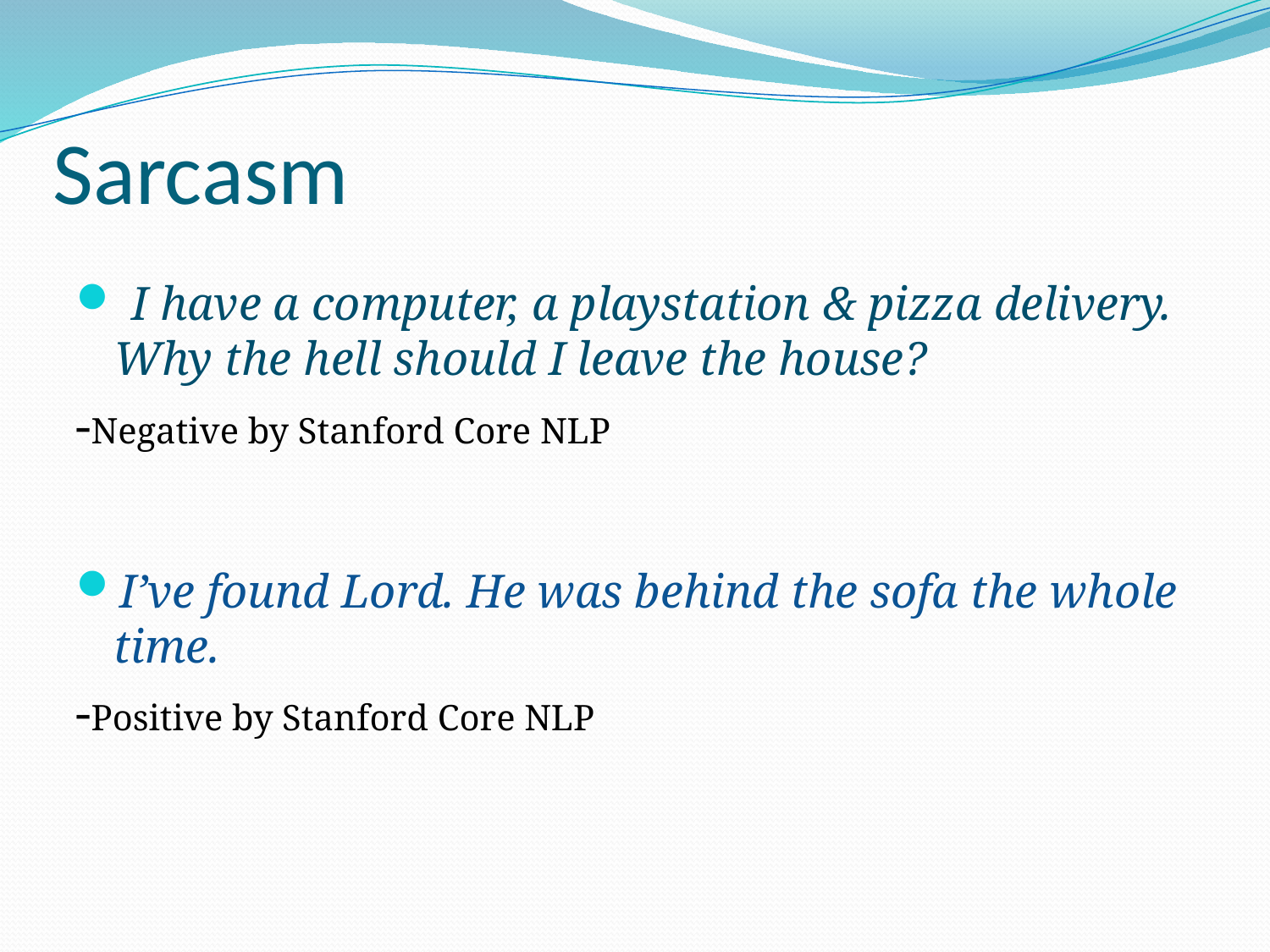

# Sarcasm
 I have a computer, a playstation & pizza delivery. Why the hell should I leave the house?
-Negative by Stanford Core NLP

I’ve found Lord. He was behind the sofa the whole time.
-Positive by Stanford Core NLP